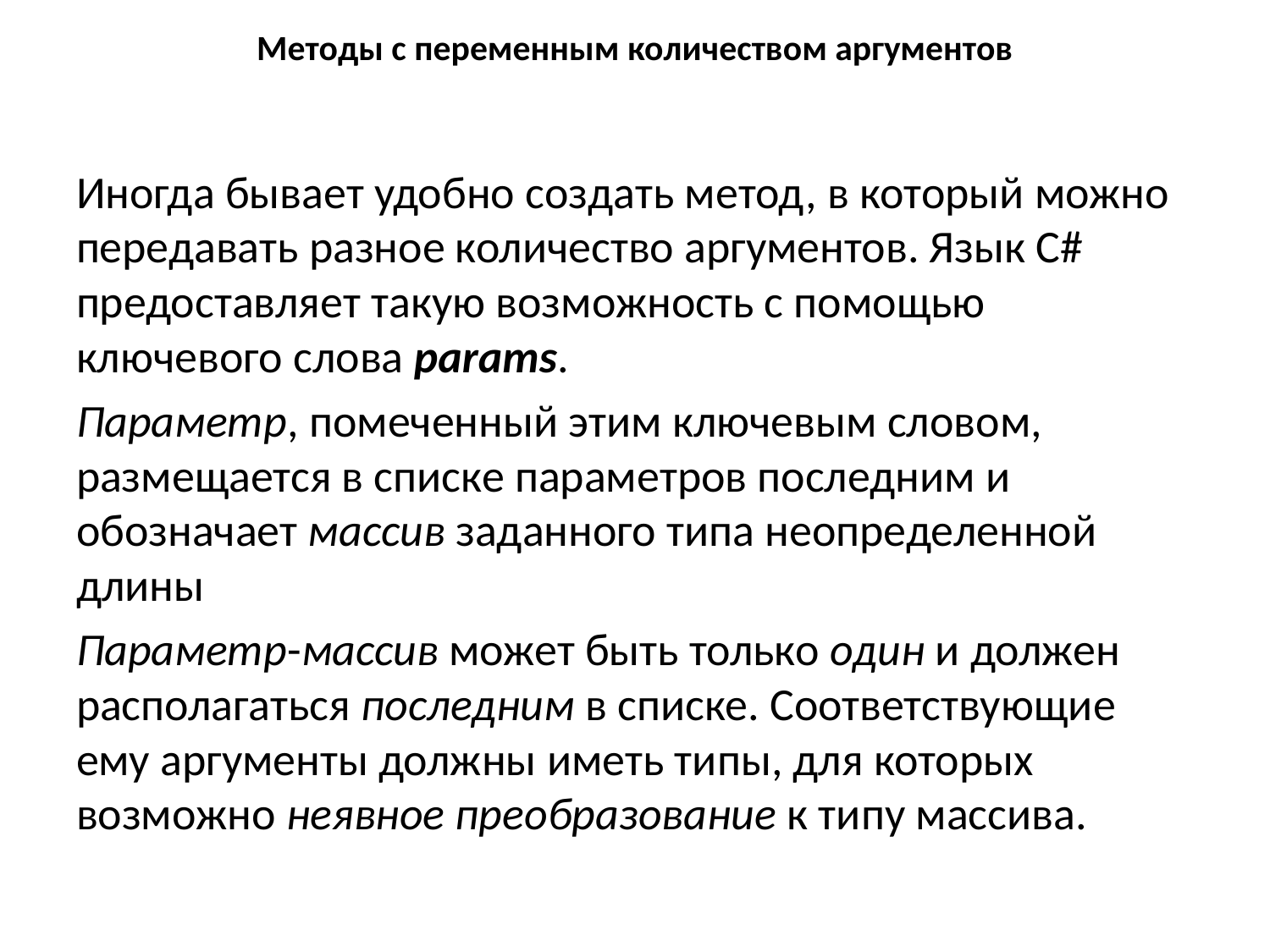

# Методы с переменным количеством аргументов
Иногда бывает удобно создать метод, в который можно передавать разное количество аргументов. Язык C# предоставляет такую возможность с помощью ключевого слова params.
Параметр, помеченный этим ключевым словом, размещается в списке параметров последним и обозначает массив заданного типа неопределенной длины
Параметр-массив может быть только один и должен располагаться последним в списке. Соответствующие ему аргументы должны иметь типы, для которых возможно неявное преобразование к типу массива.